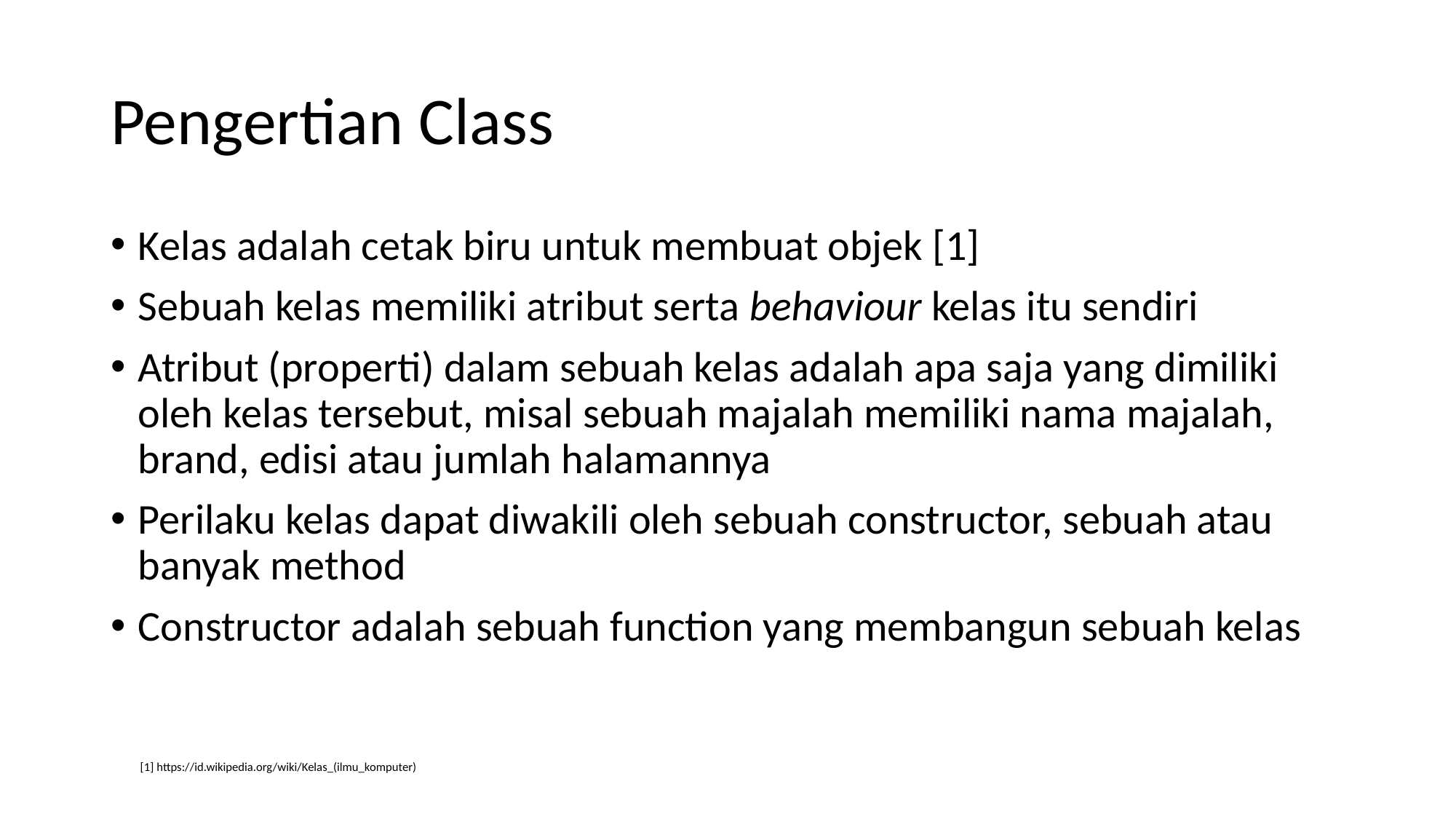

# Pengertian Class
Kelas adalah cetak biru untuk membuat objek [1]
Sebuah kelas memiliki atribut serta behaviour kelas itu sendiri
Atribut (properti) dalam sebuah kelas adalah apa saja yang dimiliki oleh kelas tersebut, misal sebuah majalah memiliki nama majalah, brand, edisi atau jumlah halamannya
Perilaku kelas dapat diwakili oleh sebuah constructor, sebuah atau banyak method
Constructor adalah sebuah function yang membangun sebuah kelas
[1] https://id.wikipedia.org/wiki/Kelas_(ilmu_komputer)